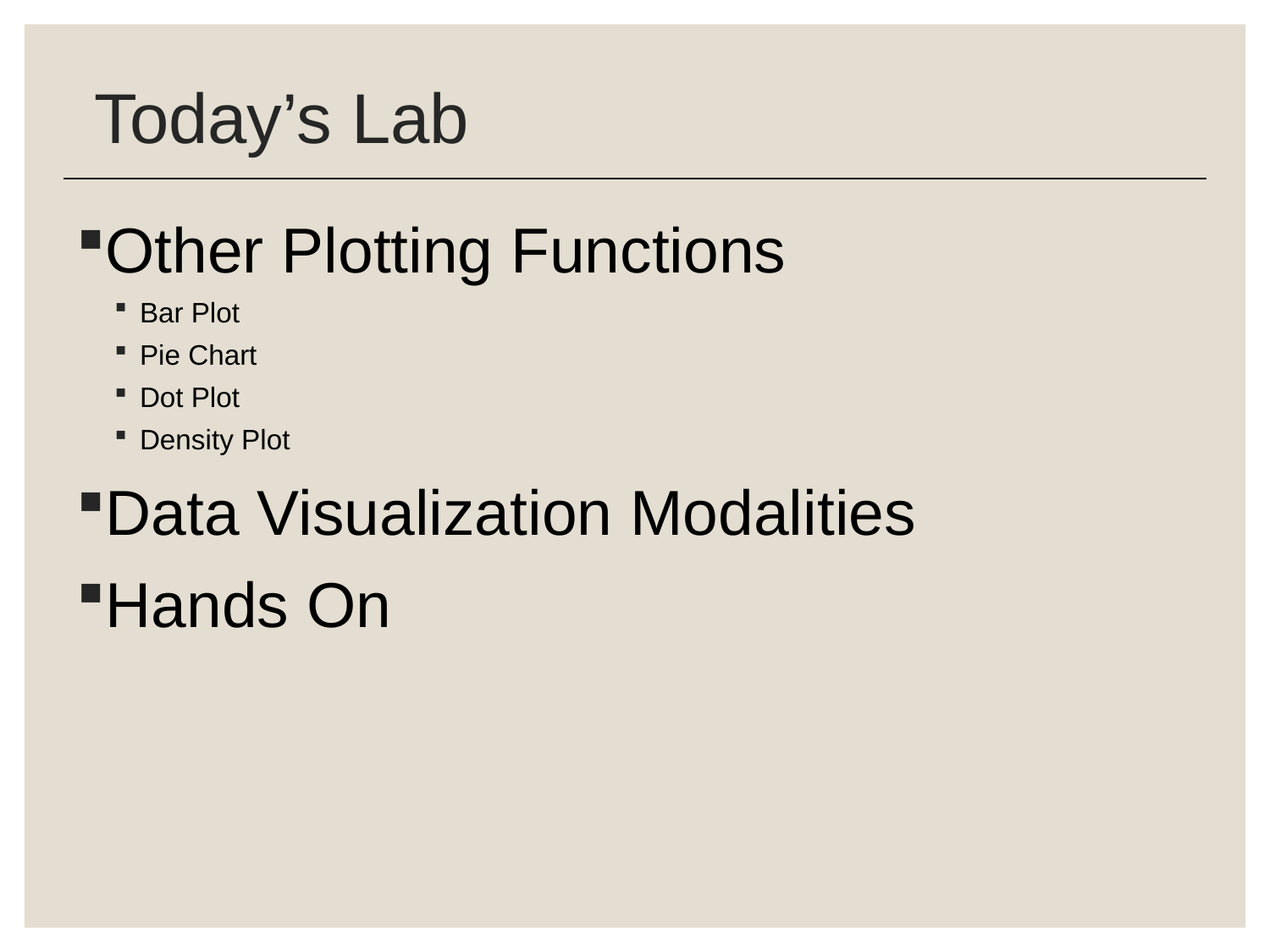

# Today’s Lab
Other Plotting Functions
Bar Plot
Pie Chart
Dot Plot
Density Plot
Data Visualization Modalities
Hands On